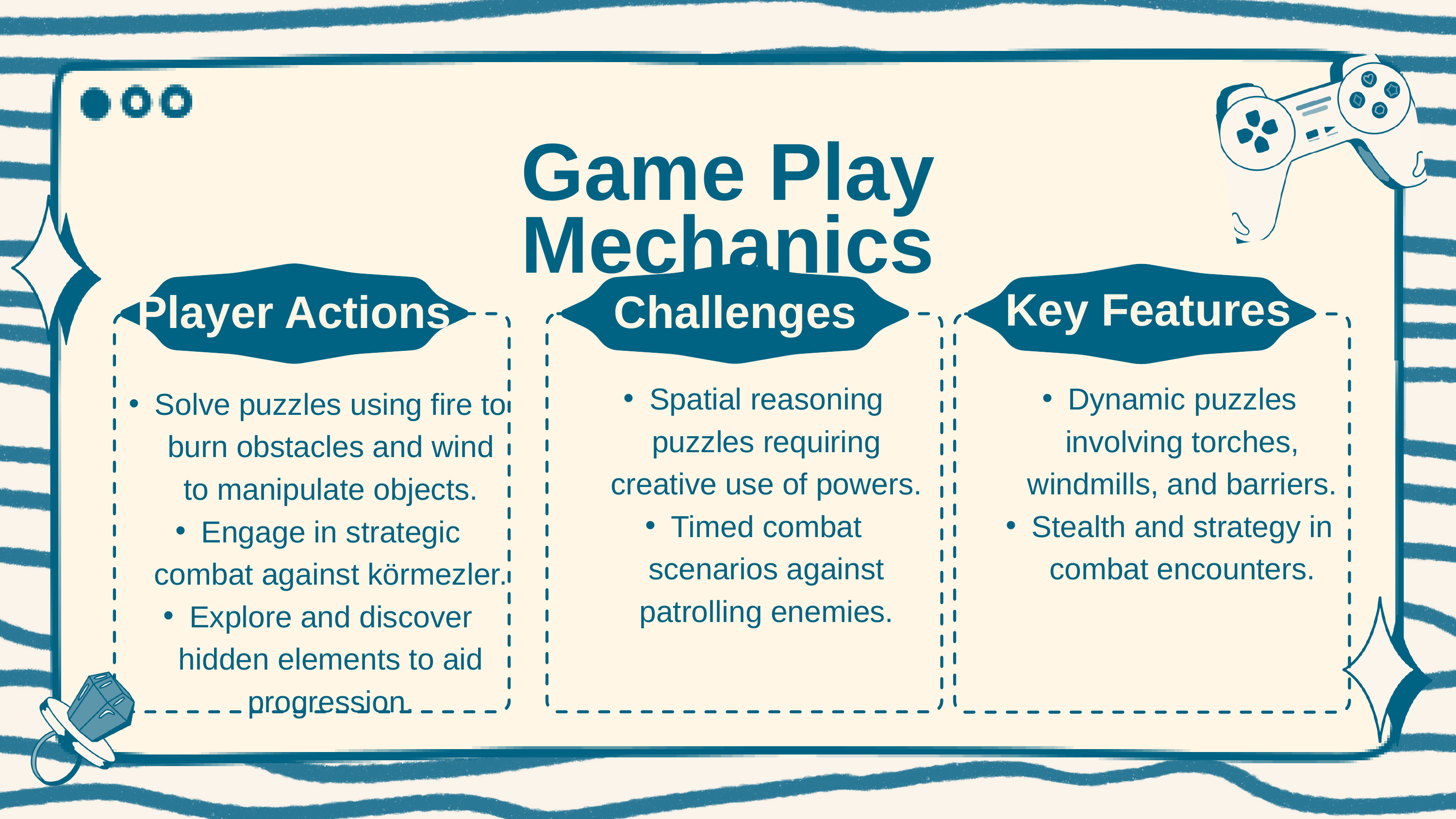

Game Play Mechanics

Key Features
Player Actions
Challenges

Spatial reasoning puzzles requiring creative use of powers.
Timed combat scenarios against patrolling enemies.

Dynamic puzzles involving torches, windmills, and barriers.
Stealth and strategy in combat encounters.

Solve puzzles using fire to burn obstacles and wind to manipulate objects.
Engage in strategic combat against körmezler.
Explore and discover hidden elements to aid progression.